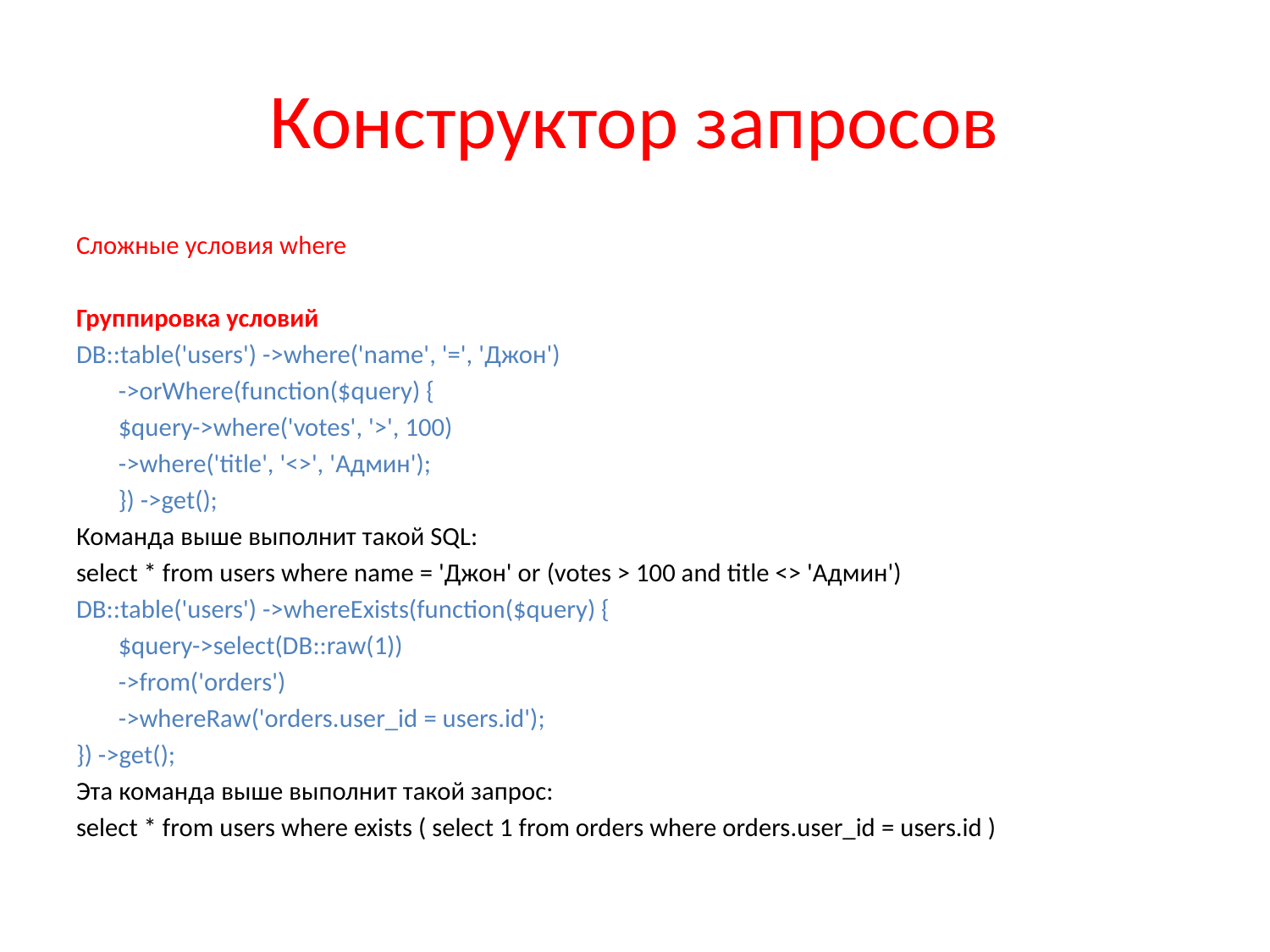

# Конструктор запросов
Сложные условия where

Группировка условий
DB::table('users') ->where('name', '=', 'Джон')
	->orWhere(function($query) {
		$query->where('votes', '>', 100)
			->where('title', '<>', 'Админ');
	}) ->get();
Команда выше выполнит такой SQL:
select * from users where name = 'Джон' or (votes > 100 and title <> 'Админ')
DB::table('users') ->whereExists(function($query) {
	$query->select(DB::raw(1))
	->from('orders')
	->whereRaw('orders.user_id = users.id');
}) ->get();
Эта команда выше выполнит такой запрос:
select * from users where exists ( select 1 from orders where orders.user_id = users.id )